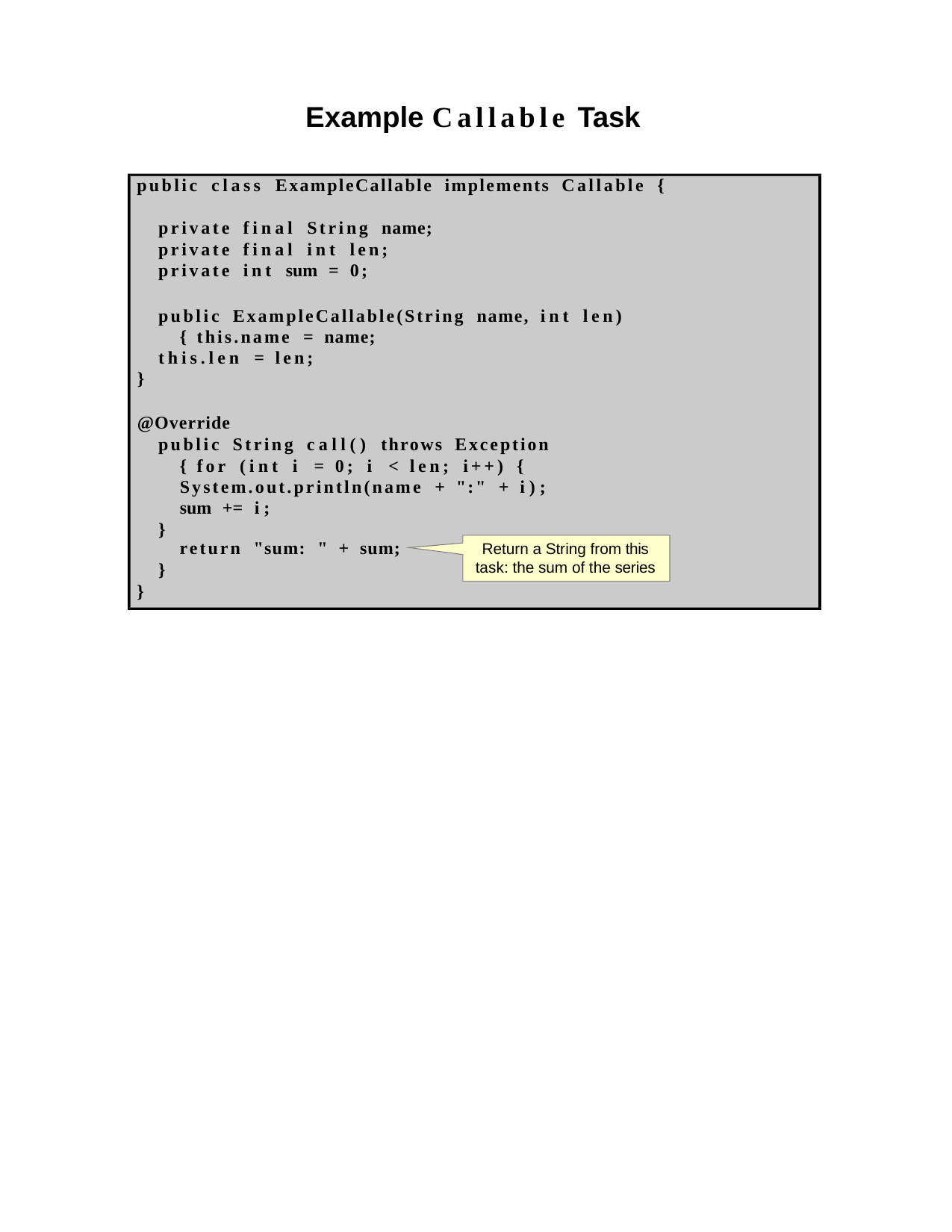

Example Callable Task
public class ExampleCallable implements Callable {

private final String name; private final int len; private int sum = 0;

public ExampleCallable(String name, int len) { this.name = name;
this.len = len;
}

@Override
public String call() throws Exception { for (int i = 0; i < len; i++) {
System.out.println(name + ":" + i);
sum += i;
}

return "sum: " + sum;
Return a String from this task: the sum of the series
}
}